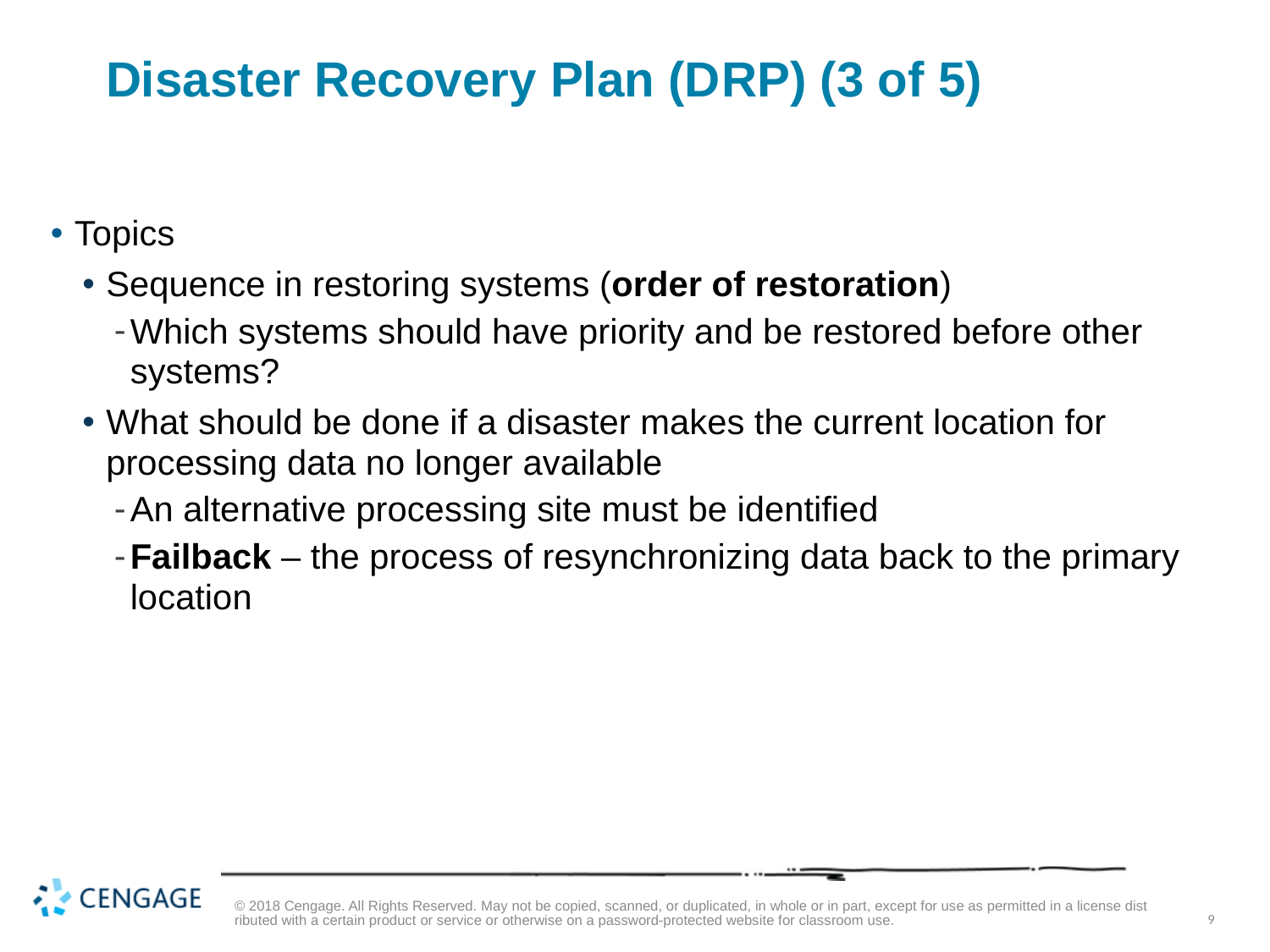

# Disaster Recovery Plan (D R P) (3 of 5)
Topics
Sequence in restoring systems (order of restoration)
Which systems should have priority and be restored before other systems?
What should be done if a disaster makes the current location for processing data no longer available
An alternative processing site must be identified
Failback – the process of resynchronizing data back to the primary location
© 2018 Cengage. All Rights Reserved. May not be copied, scanned, or duplicated, in whole or in part, except for use as permitted in a license distributed with a certain product or service or otherwise on a password-protected website for classroom use.